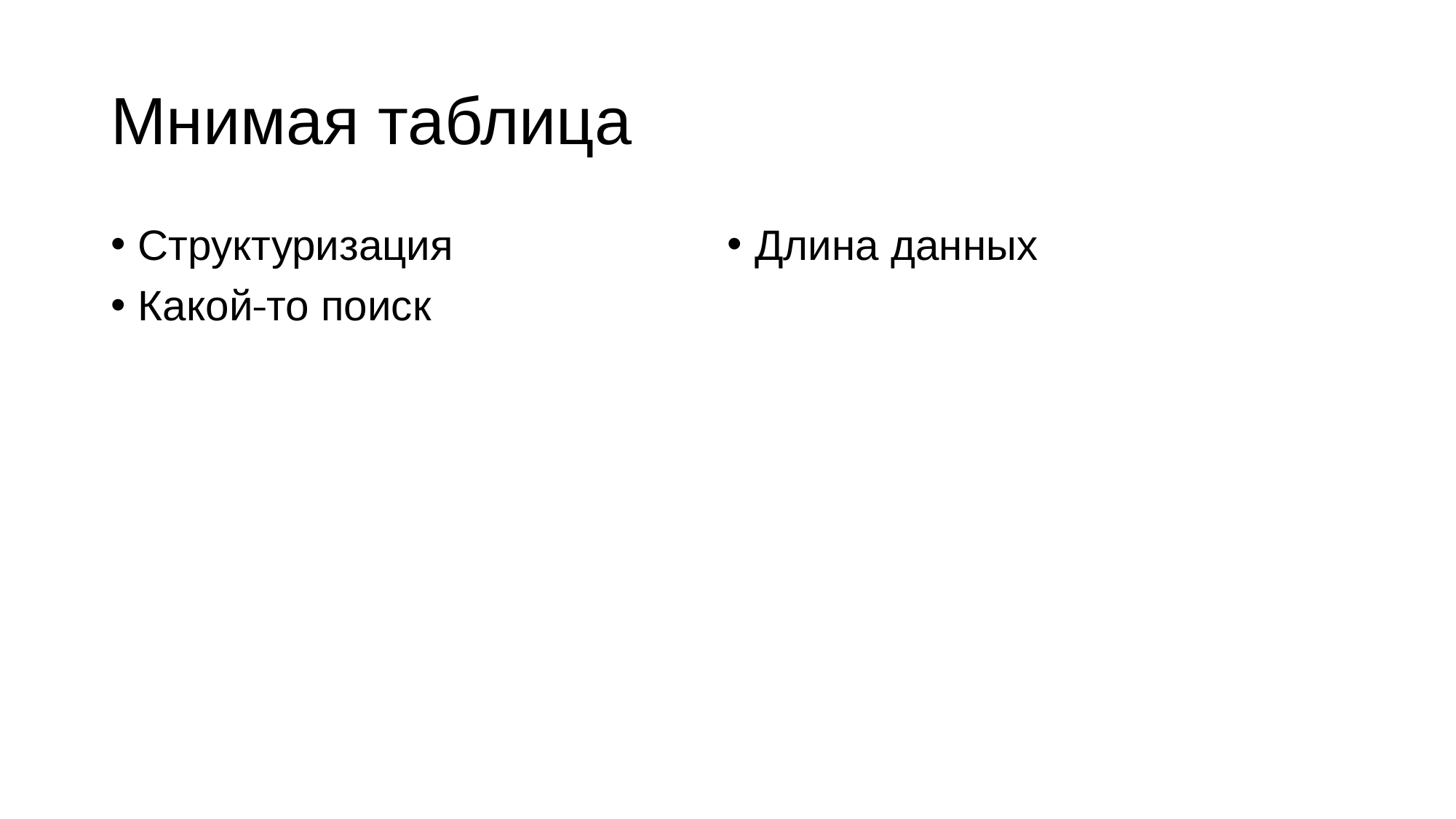

# Мнимая таблица
Структуризация
Какой-то поиск
Длина данных